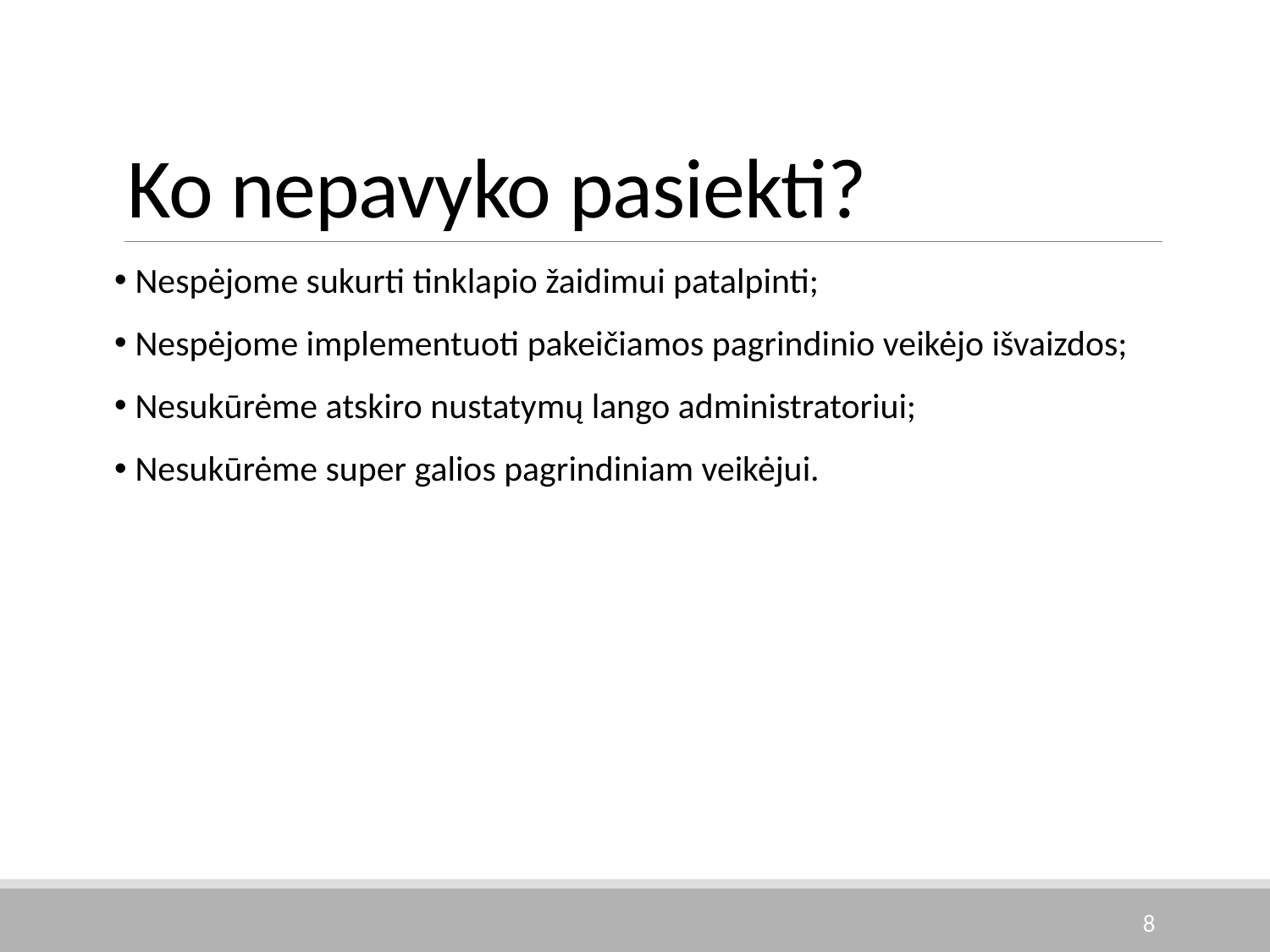

# Ko nepavyko pasiekti?
 Nespėjome sukurti tinklapio žaidimui patalpinti;
 Nespėjome implementuoti pakeičiamos pagrindinio veikėjo išvaizdos;
 Nesukūrėme atskiro nustatymų lango administratoriui;
 Nesukūrėme super galios pagrindiniam veikėjui.

8